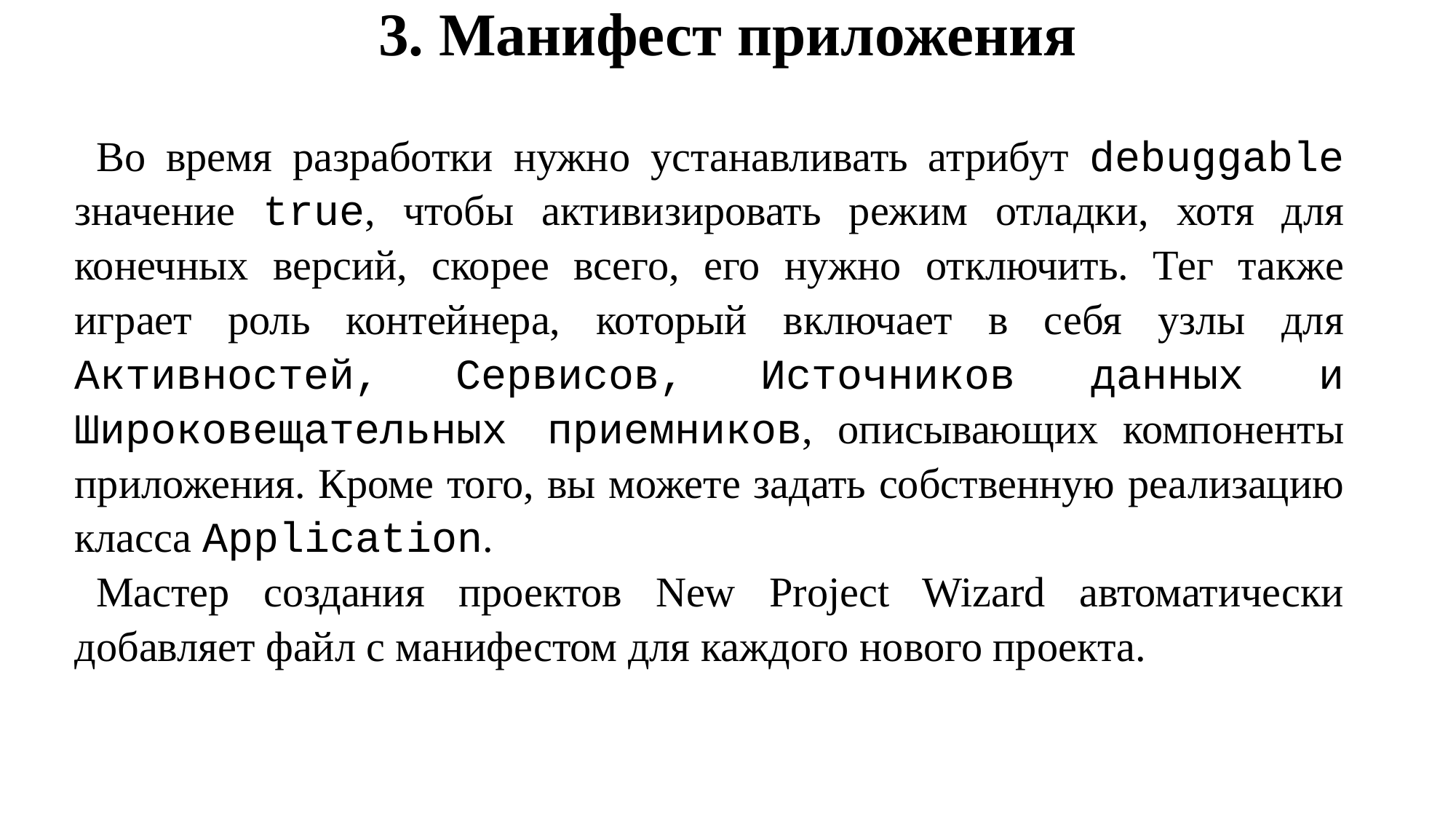

# 3. Манифест приложения
Во время разработки нужно устанавливать атрибут debuggable значение true, чтобы активизировать режим отладки, хотя для конечных версий, скорее всего, его нужно отключить. Тег также играет роль контейнера, который включает в себя узлы для Активностей, Сервисов, Источников данных и Широковещательных приемников, описывающих компоненты приложения. Кроме того, вы можете задать собственную реализацию класса Application.
Мастер создания проектов New Project Wizard автоматически добавляет файл с манифестом для каждого нового проекта.